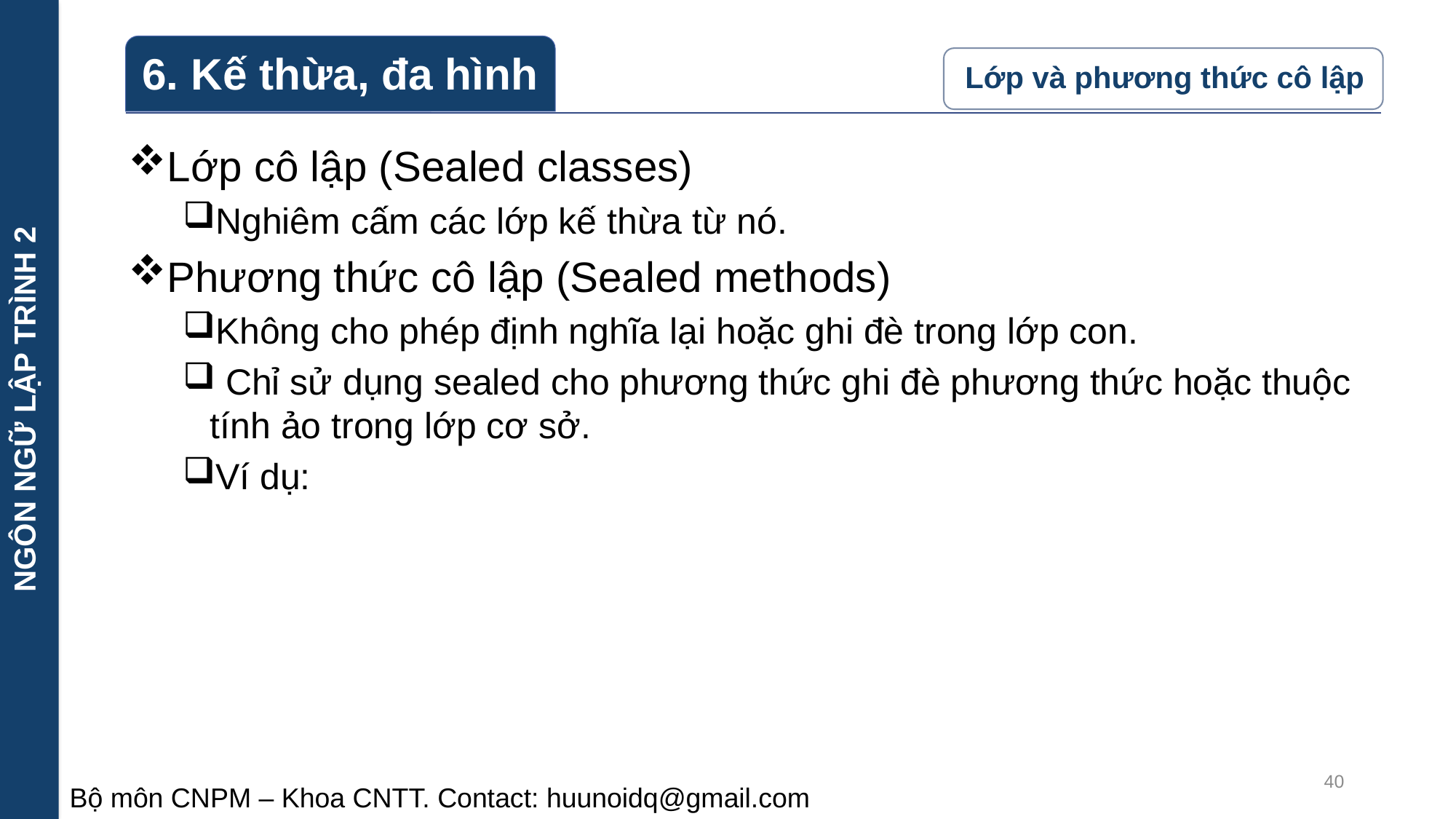

NGÔN NGỮ LẬP TRÌNH 2
6. Kế thừa, đa hình
Lớp và phương thức cô lập
Lớp cô lập (Sealed classes)
Nghiêm cấm các lớp kế thừa từ nó.
Phương thức cô lập (Sealed methods)
Không cho phép định nghĩa lại hoặc ghi đè trong lớp con.
 Chỉ sử dụng sealed cho phương thức ghi đè phương thức hoặc thuộc tính ảo trong lớp cơ sở.
Ví dụ:

40
Bộ môn CNPM – Khoa CNTT. Contact: huunoidq@gmail.com